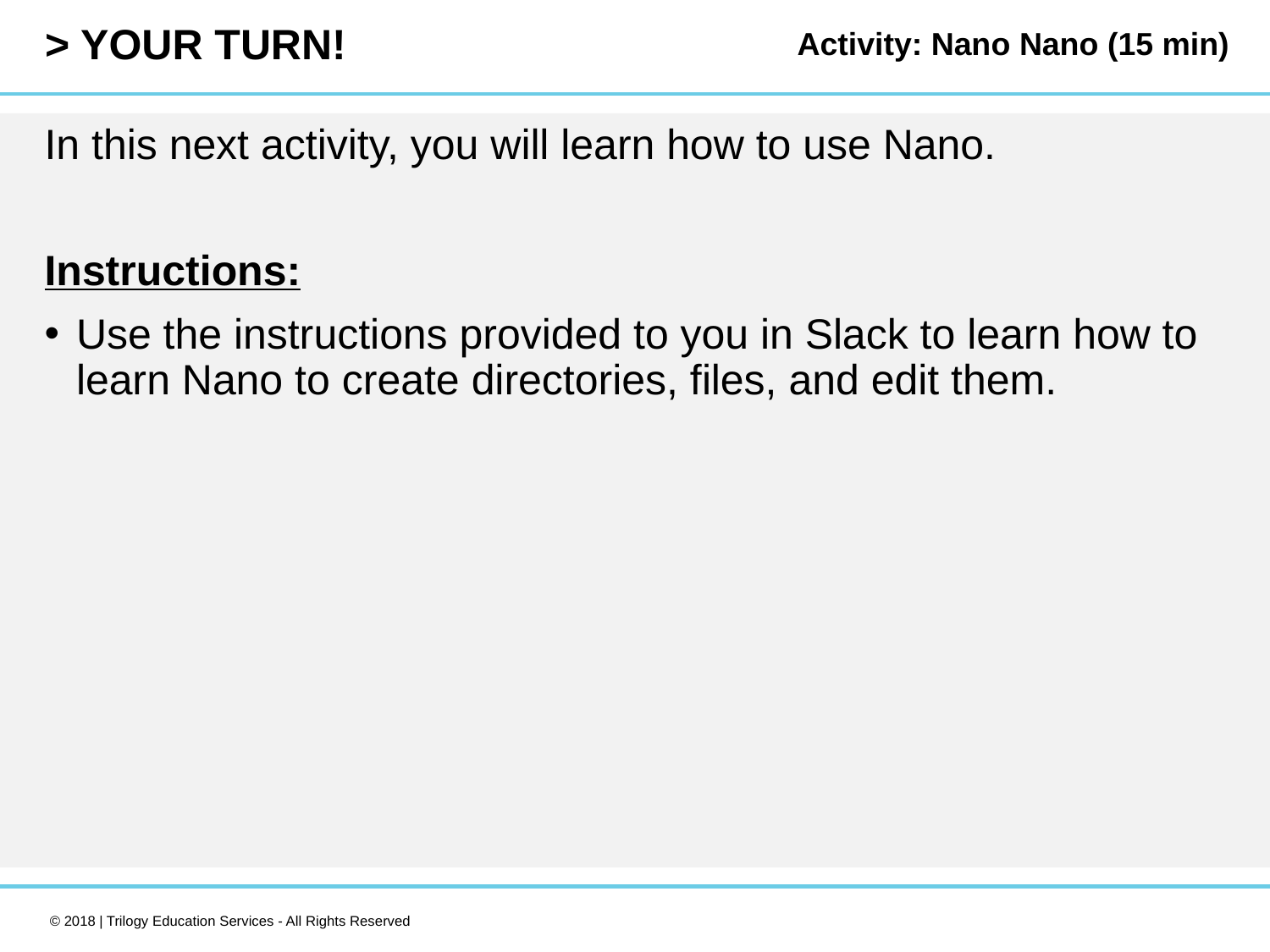

Activity: Nano Nano (15 min)
In this next activity, you will learn how to use Nano.

Instructions:
Use the instructions provided to you in Slack to learn how to learn Nano to create directories, files, and edit them.